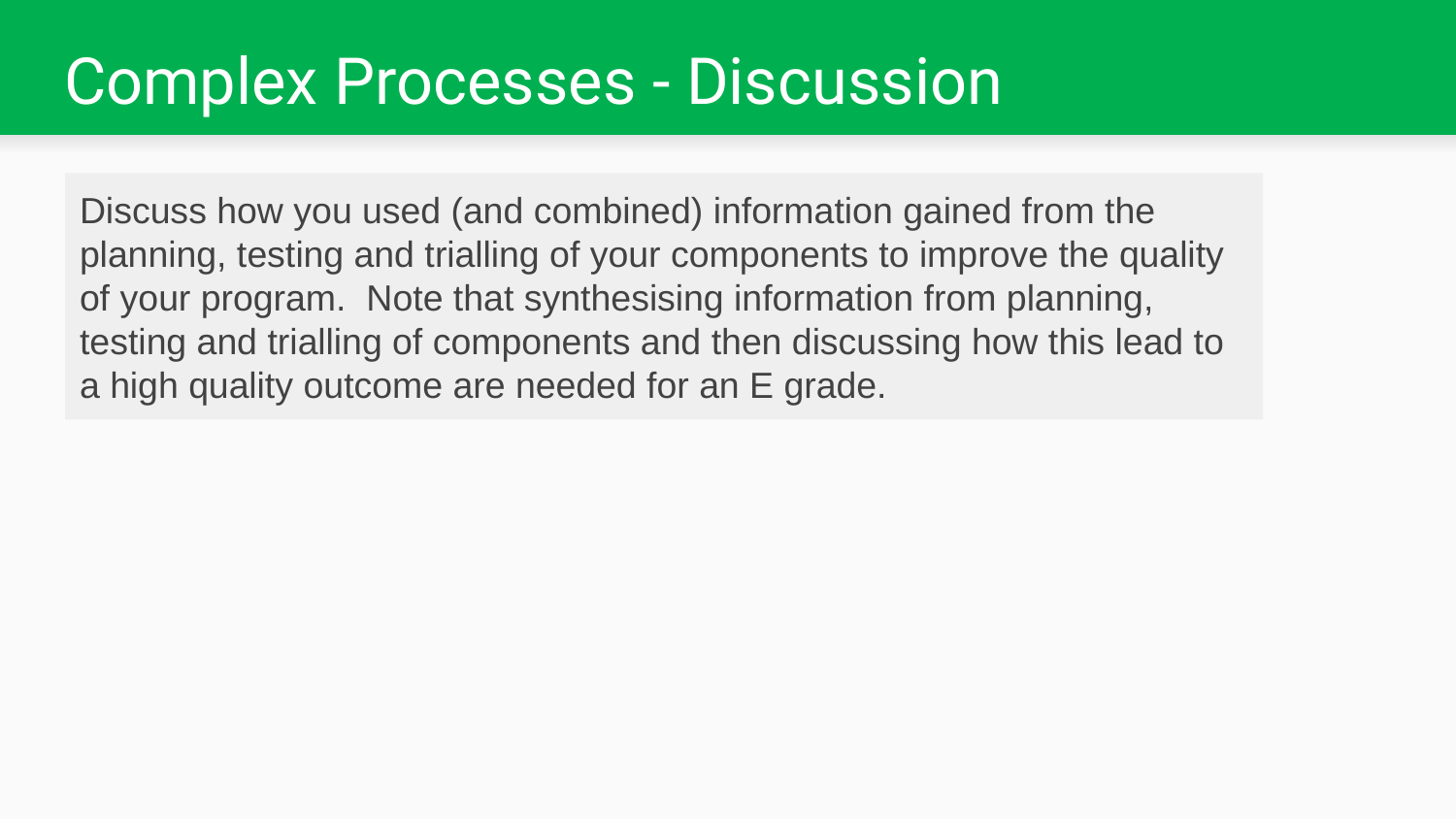

# Complex Processes - Discussion
Discuss how you used (and combined) information gained from the planning, testing and trialling of your components to improve the quality of your program.  Note that synthesising information from planning, testing and trialling of components and then discussing how this lead to a high quality outcome are needed for an E grade.